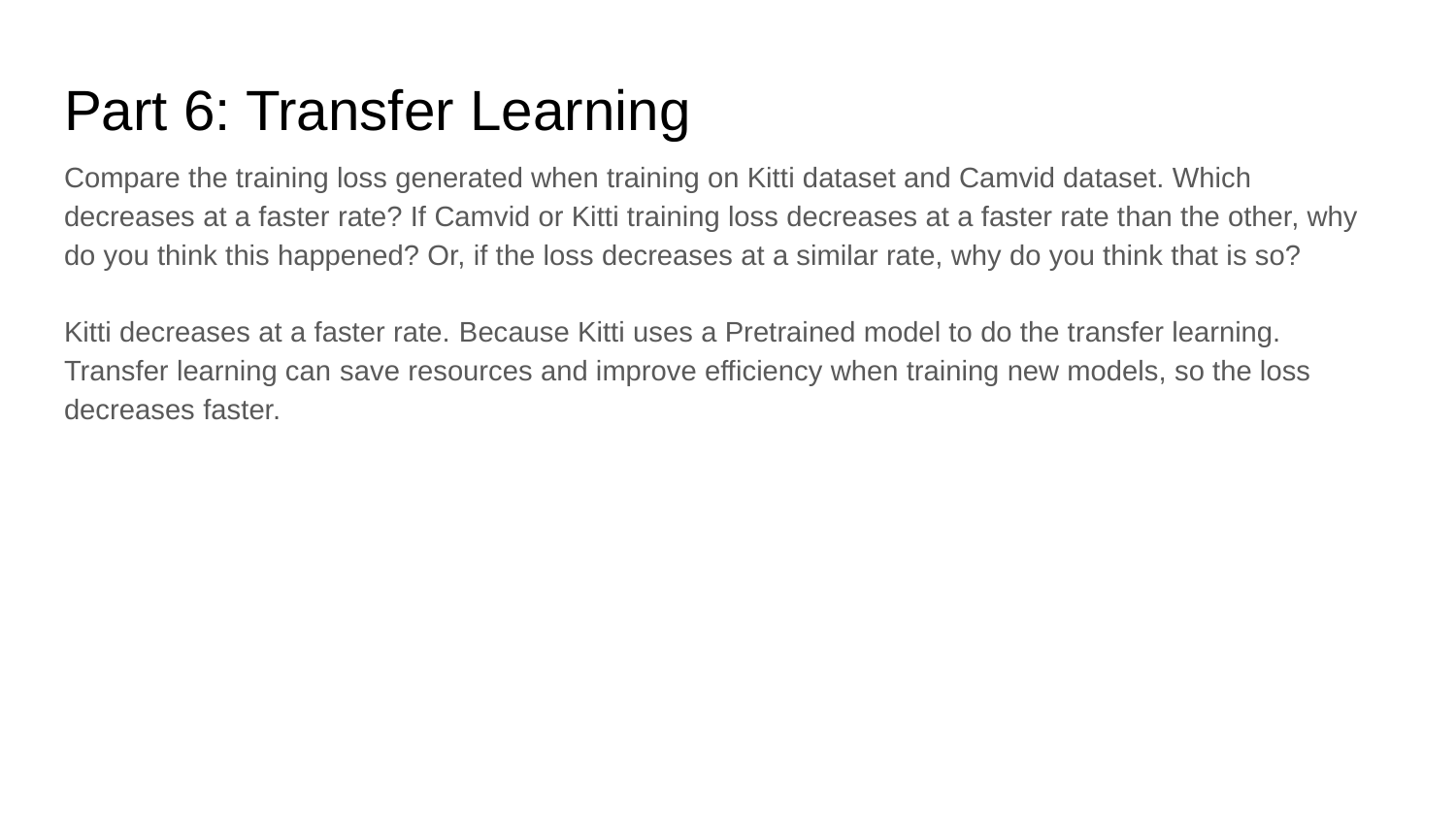

# Part 6: Transfer Learning
Compare the training loss generated when training on Kitti dataset and Camvid dataset. Which decreases at a faster rate? If Camvid or Kitti training loss decreases at a faster rate than the other, why do you think this happened? Or, if the loss decreases at a similar rate, why do you think that is so?

Kitti decreases at a faster rate. Because Kitti uses a Pretrained model to do the transfer learning. Transfer learning can save resources and improve efficiency when training new models, so the loss decreases faster.